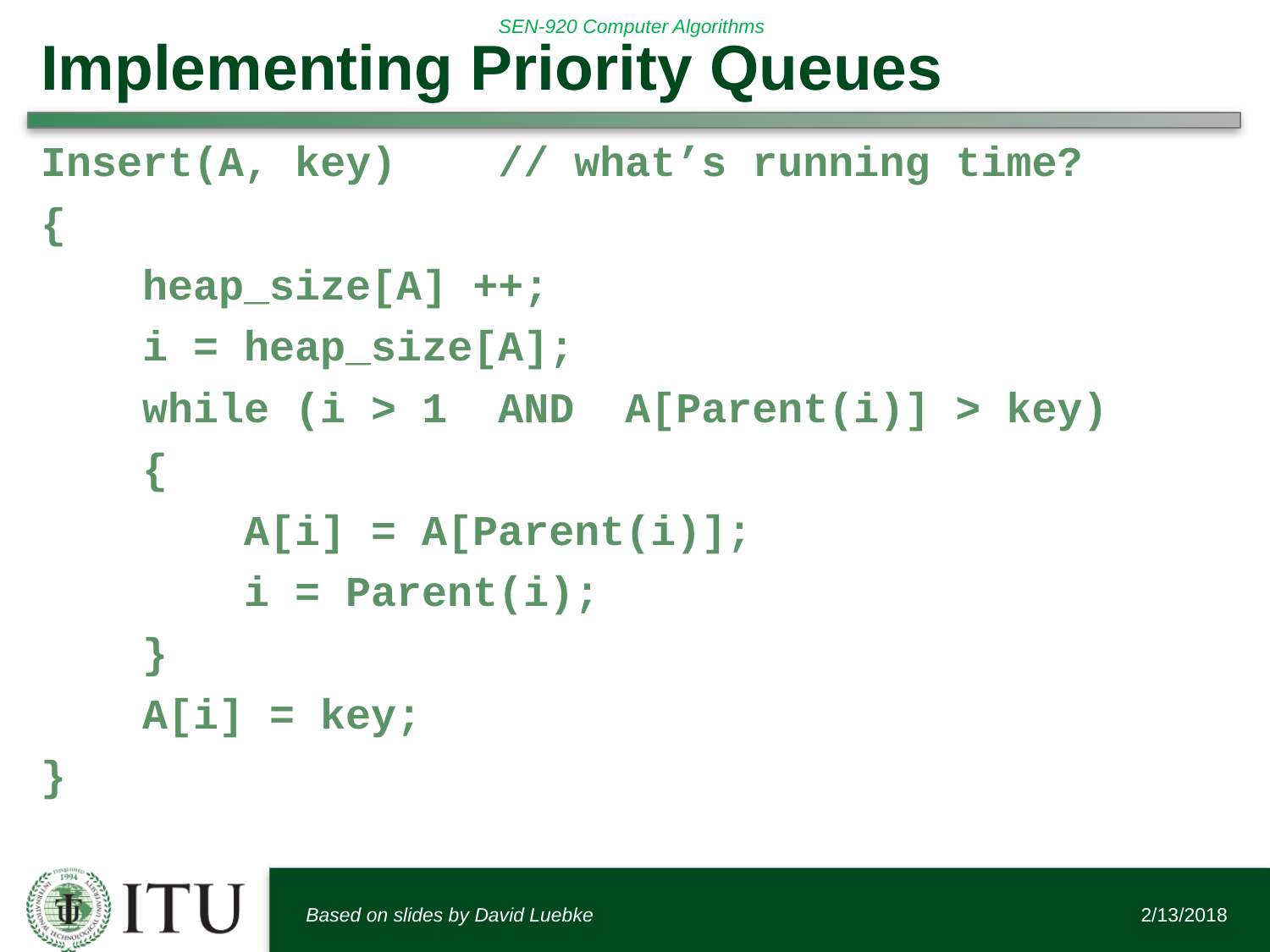

# Implementing Priority Queues
Insert(A, key)    // what’s running time?
{
    heap_size[A] ++;
    i = heap_size[A];
    while (i > 1  AND  A[Parent(i)] > key)
    {
        A[i] = A[Parent(i)];
        i = Parent(i);
    }
    A[i] = key;
}
Based on slides by David Luebke
2/13/2018